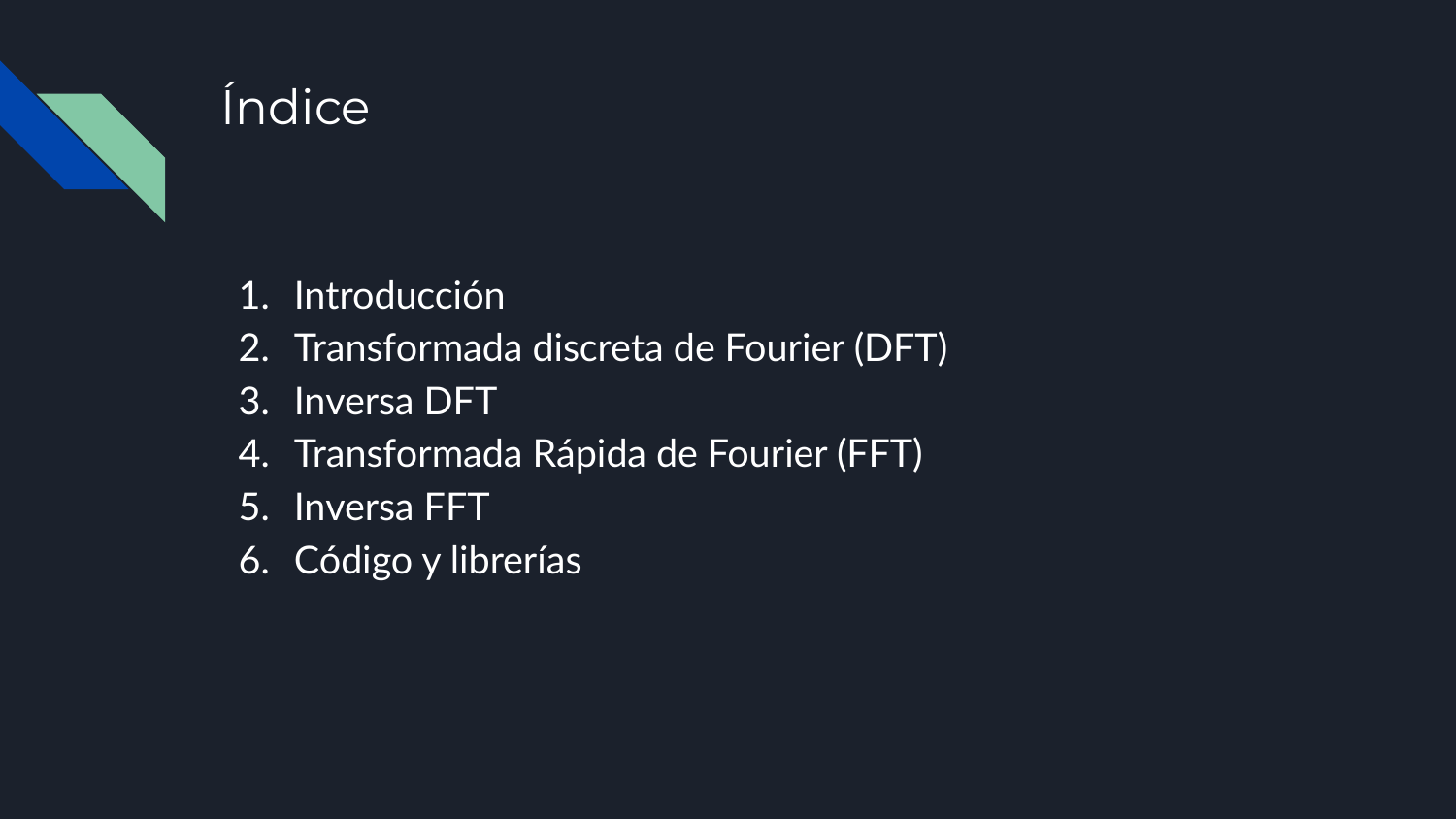

# Índice
Introducción
Transformada discreta de Fourier (DFT)
Inversa DFT
Transformada Rápida de Fourier (FFT)
Inversa FFT
Código y librerías